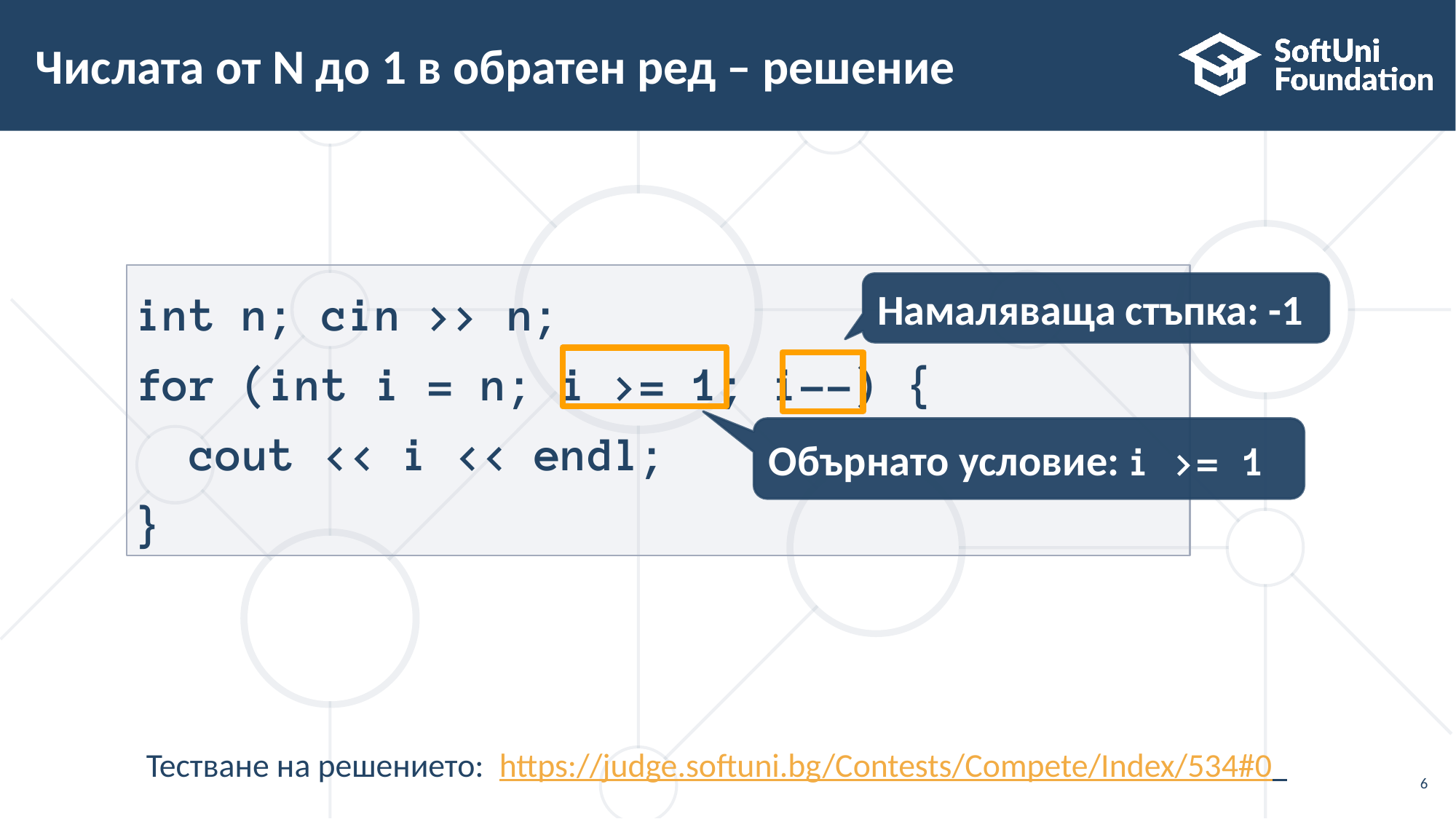

# Числата от N до 1 в обратен ред – решение
int n; cin >> n;
for (int i = n; i >= 1; i--) {
  cout << i << endl;
}
Намаляваща стъпка: -1

Обърнато условие: i >= 1
Тестване на решението:  https://judge.softuni.bg/Contests/Compete/Index/534#0
6